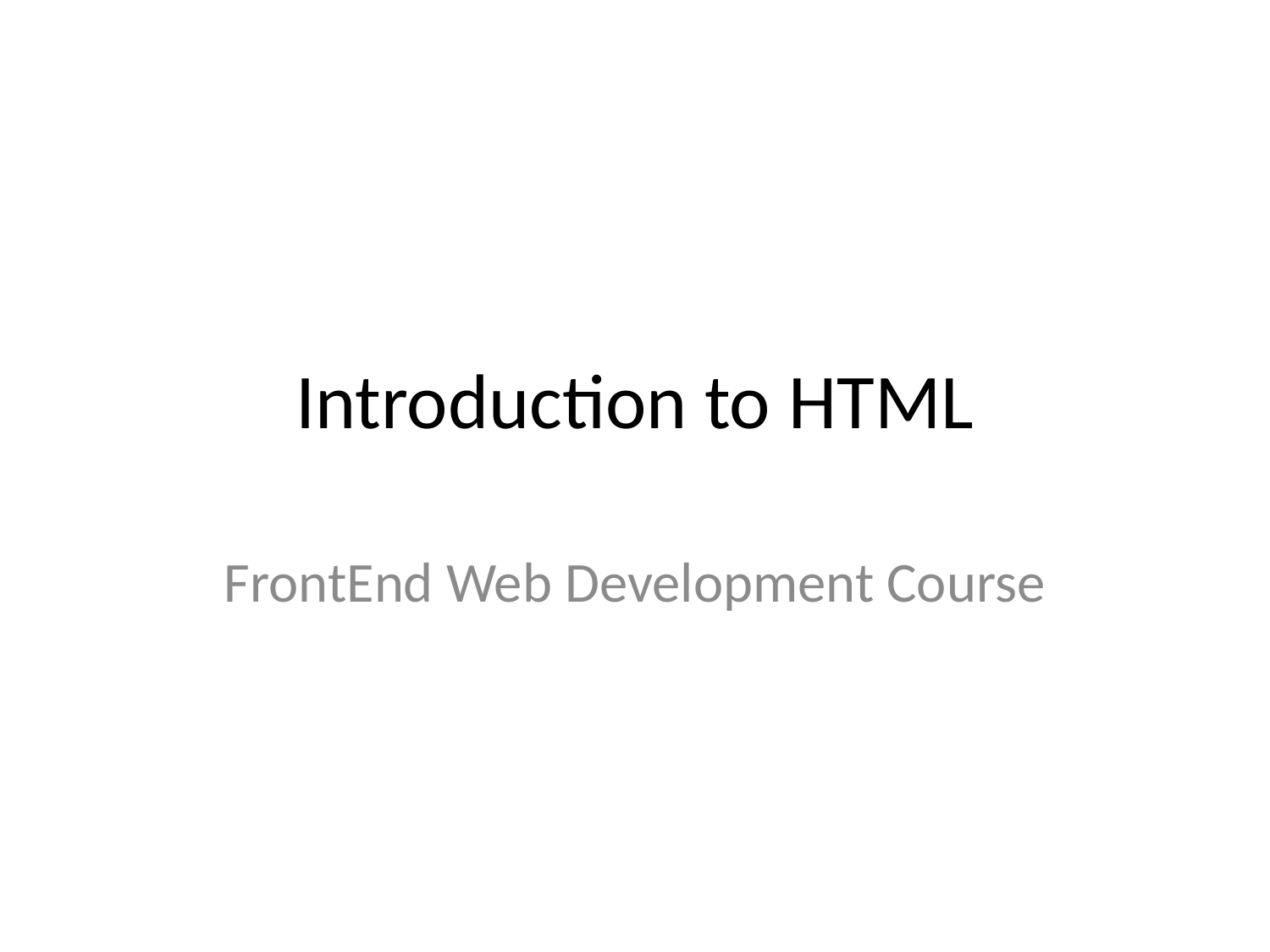

# Introduction to HTML
FrontEnd Web Development Course